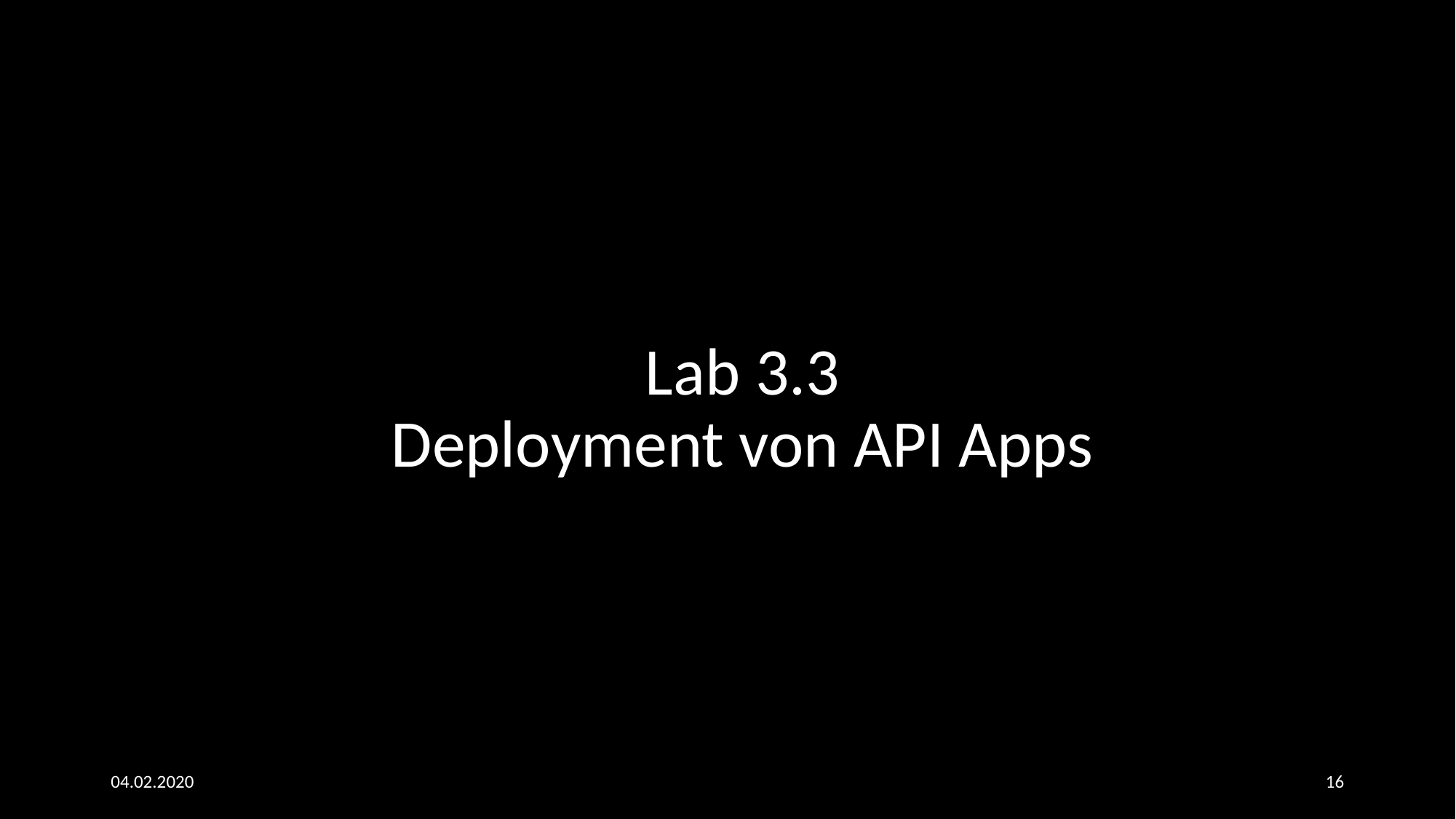

# Lab 3.3 Deployment von API Apps
04.02.2020
16